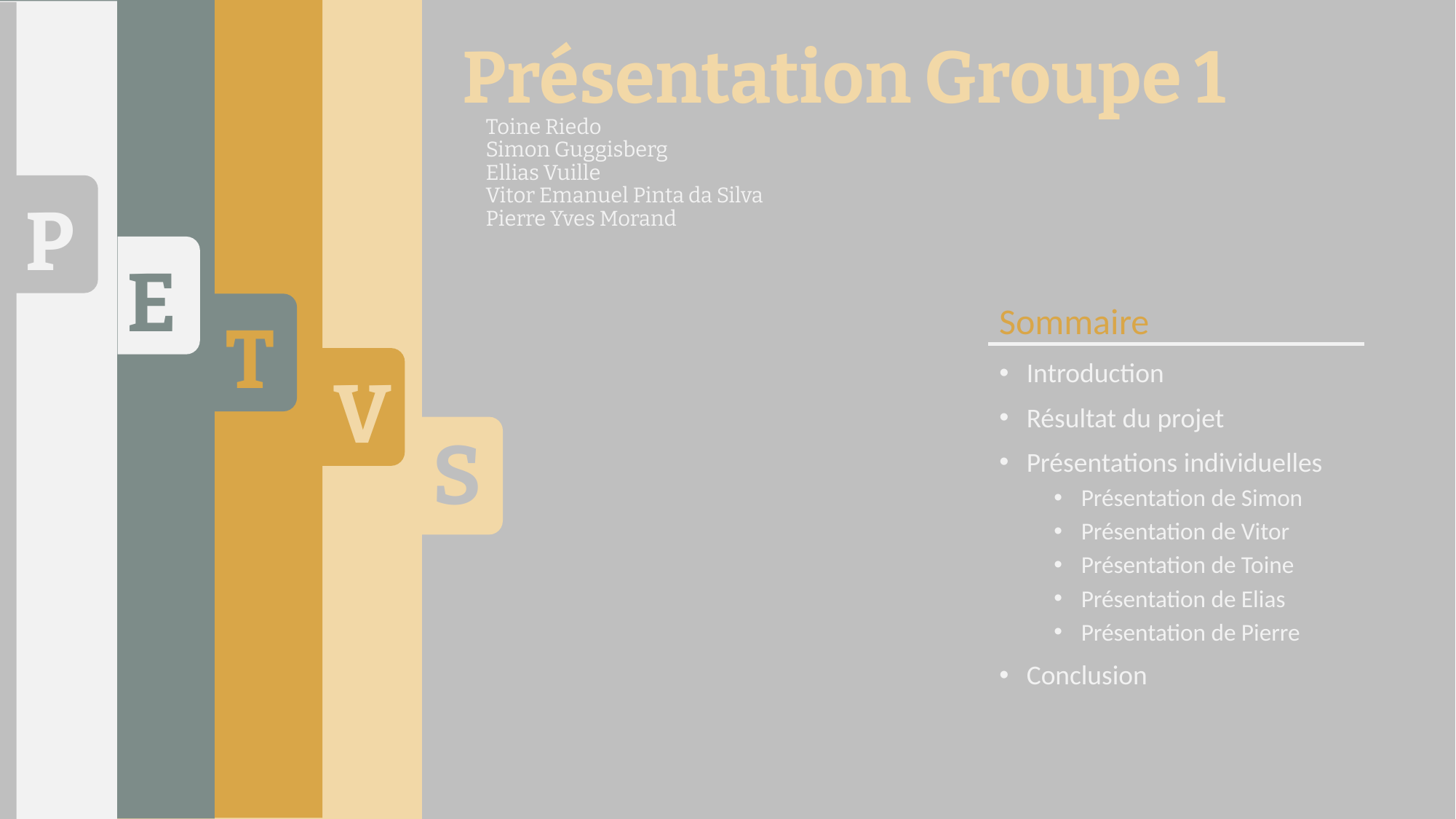

S

V

T

E

P

Présentation Groupe 1
Toine Riedo
Simon Guggisberg
Ellias Vuille
Vitor Emanuel Pinta da Silva
Pierre Yves Morand
Sommaire
Introduction
Résultat du projet
Présentations individuelles
Présentation de Simon
Présentation de Vitor
Présentation de Toine
Présentation de Elias
Présentation de Pierre
Conclusion